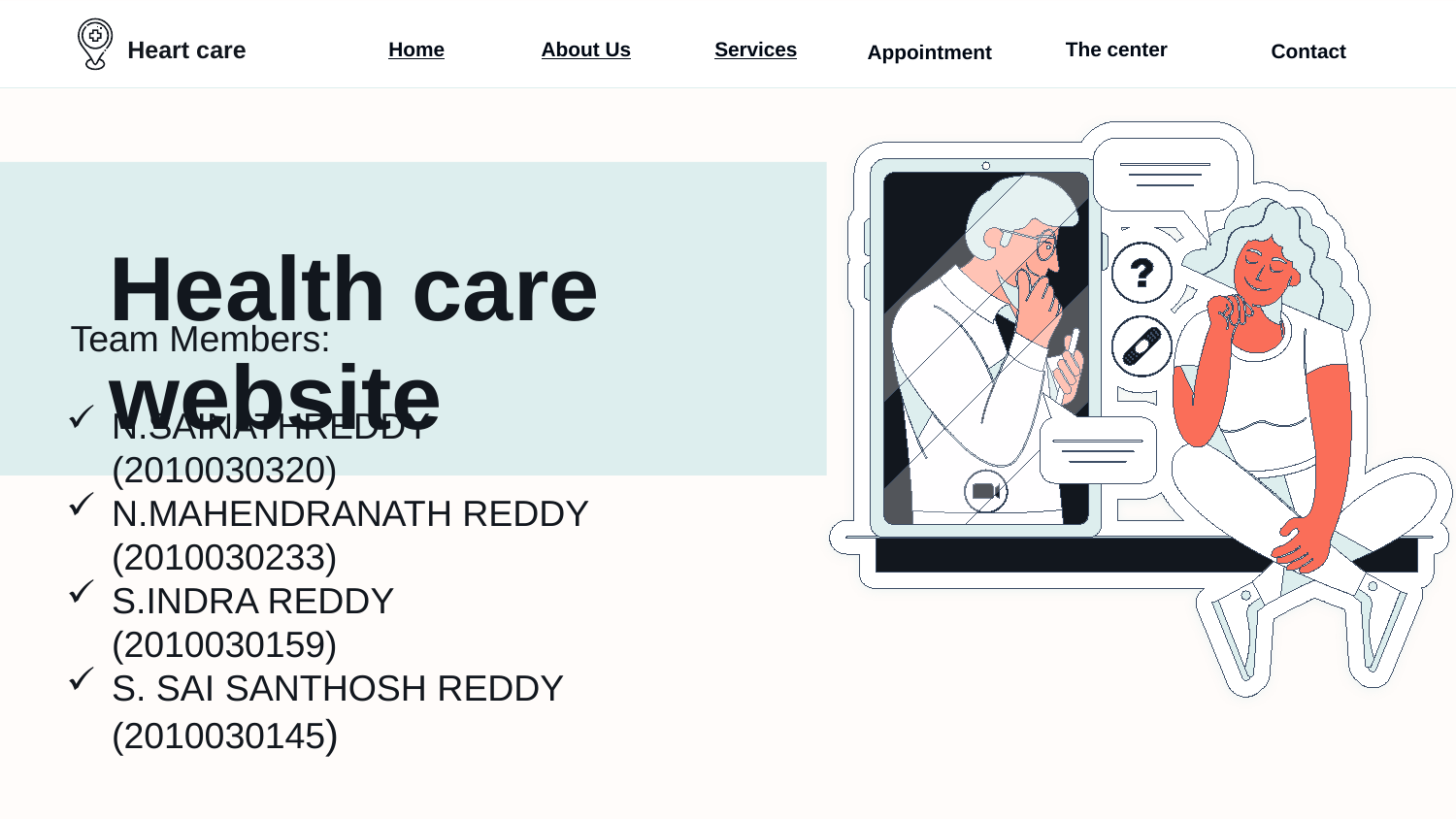

Heart care
Home
About Us
Services
The center
Contact
Appointment

# Health care website
Team Members:

N.SAINATHREDDY               (2010030320)
N.MAHENDRANATH REDDY  (2010030233)
S.INDRA REDDY                  (2010030159)
S. SAI SANTHOSH REDDY   (2010030145)